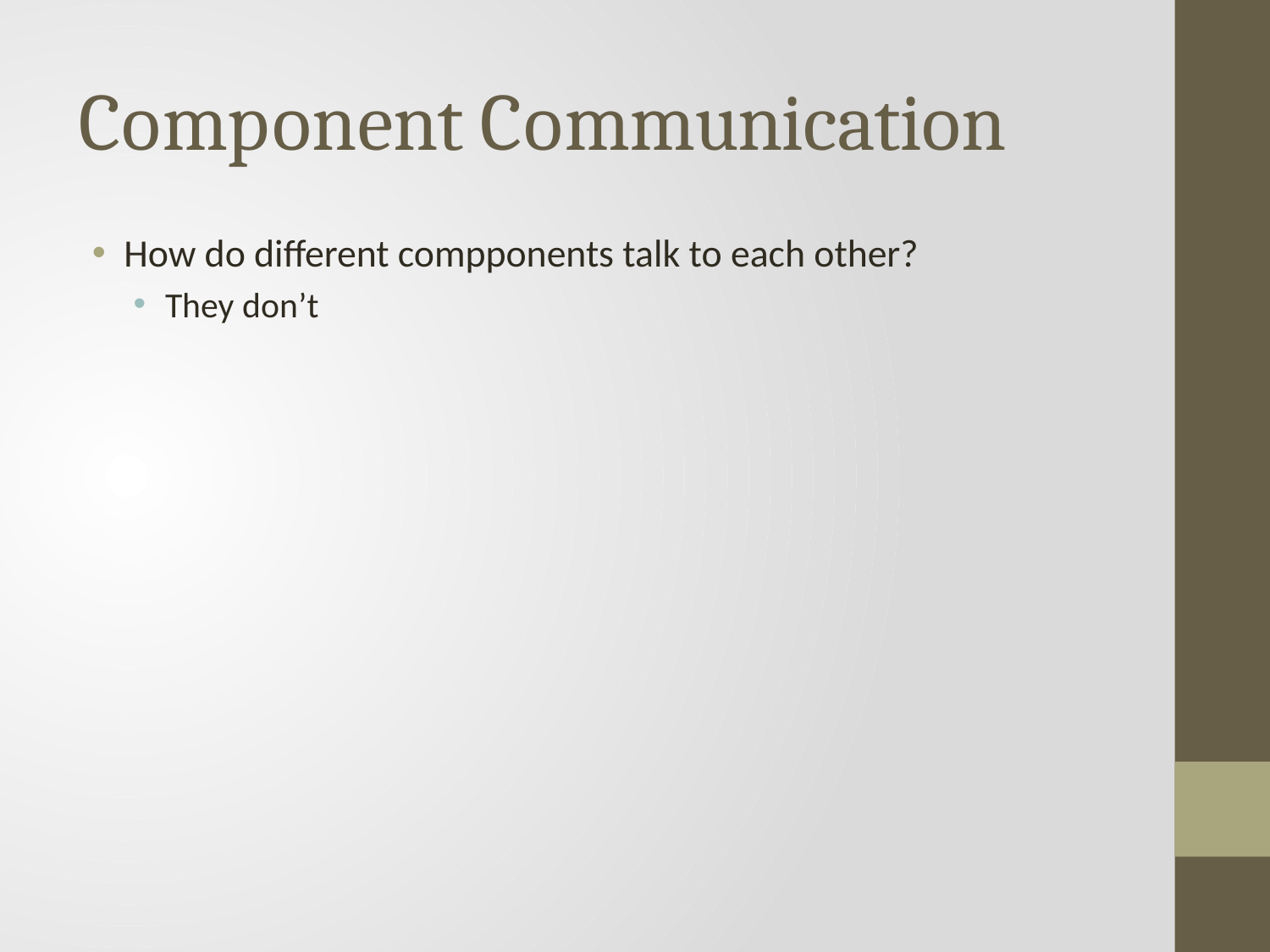

# Component Communication
How do different compponents talk to each other?
They don’t